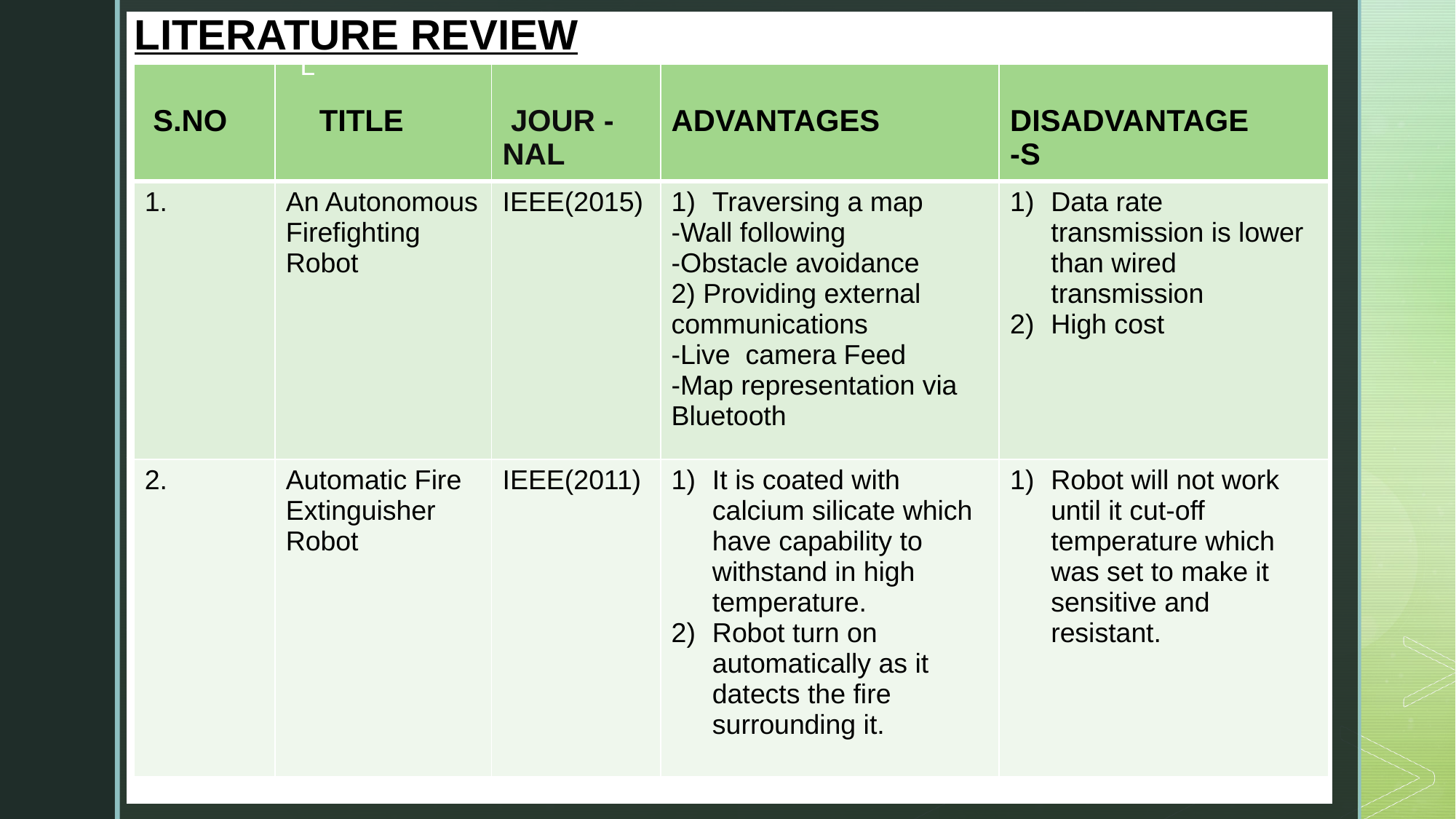

LITERATURE REVIEW
|  |  |  |  |  |
| --- | --- | --- | --- | --- |
|  |  |  |  |  |
|  |  |  |  |  |
|  |  |  |  |  |
|  |  |  |  |  |
L
| S.NO | TITLE | JOUR -NAL | ADVANTAGES | DISADVANTAGE -S |
| --- | --- | --- | --- | --- |
| 1. | An Autonomous Firefighting Robot | IEEE(2015) | Traversing a map  -Wall following -Obstacle avoidance 2) Providing external communications -Live  camera Feed -Map representation via Bluetooth | Data rate transmission is lower than wired transmission High cost |
| 2. | Automatic Fire Extinguisher Robot | IEEE(2011) | It is coated with calcium silicate which have capability to withstand in high temperature. Robot turn on automatically as it datects the fire surrounding it. | Robot will not work until it cut-off temperature which was set to make it sensitive and resistant. |